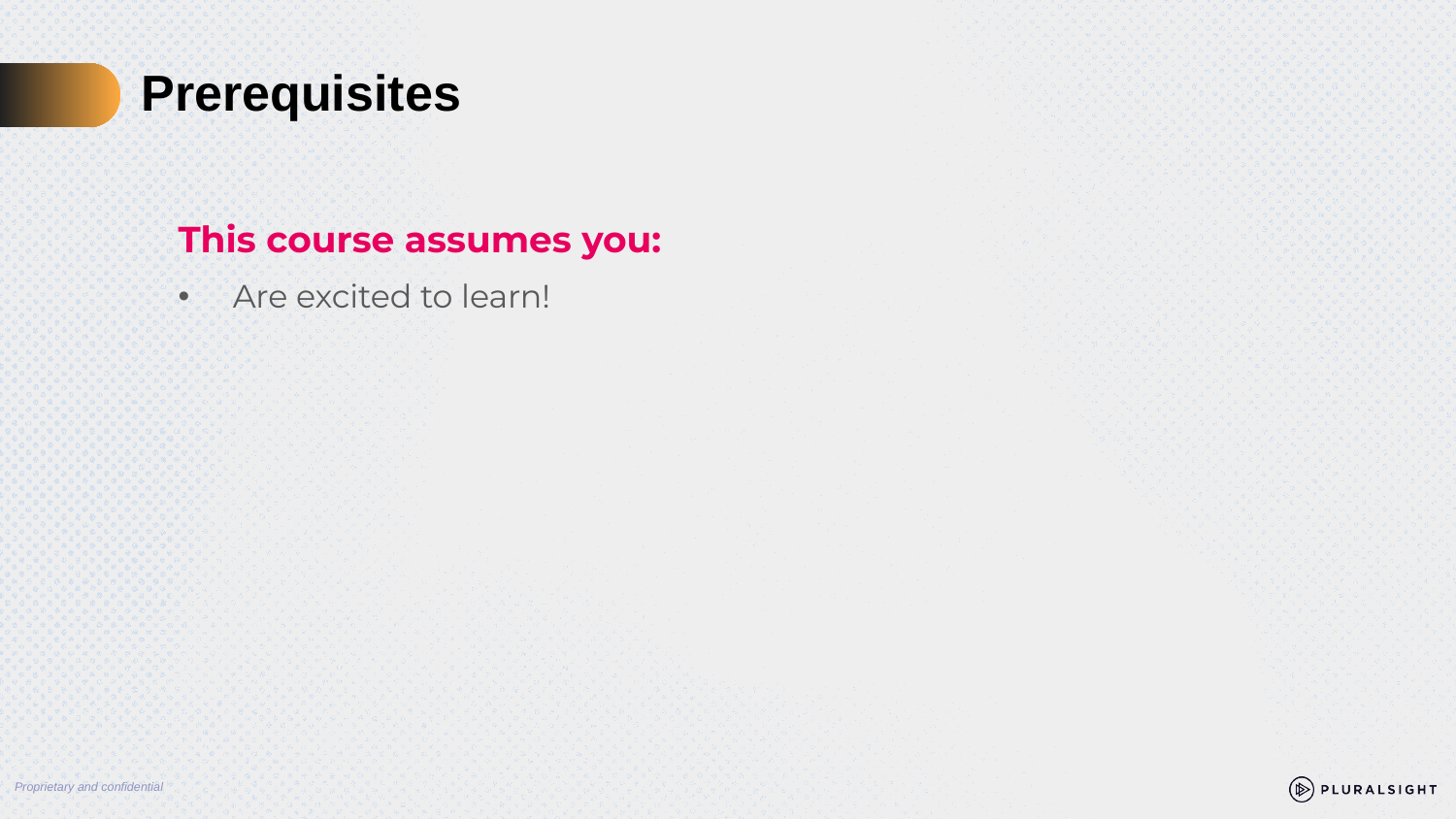

# Prerequisites
This course assumes you:
Are excited to learn!